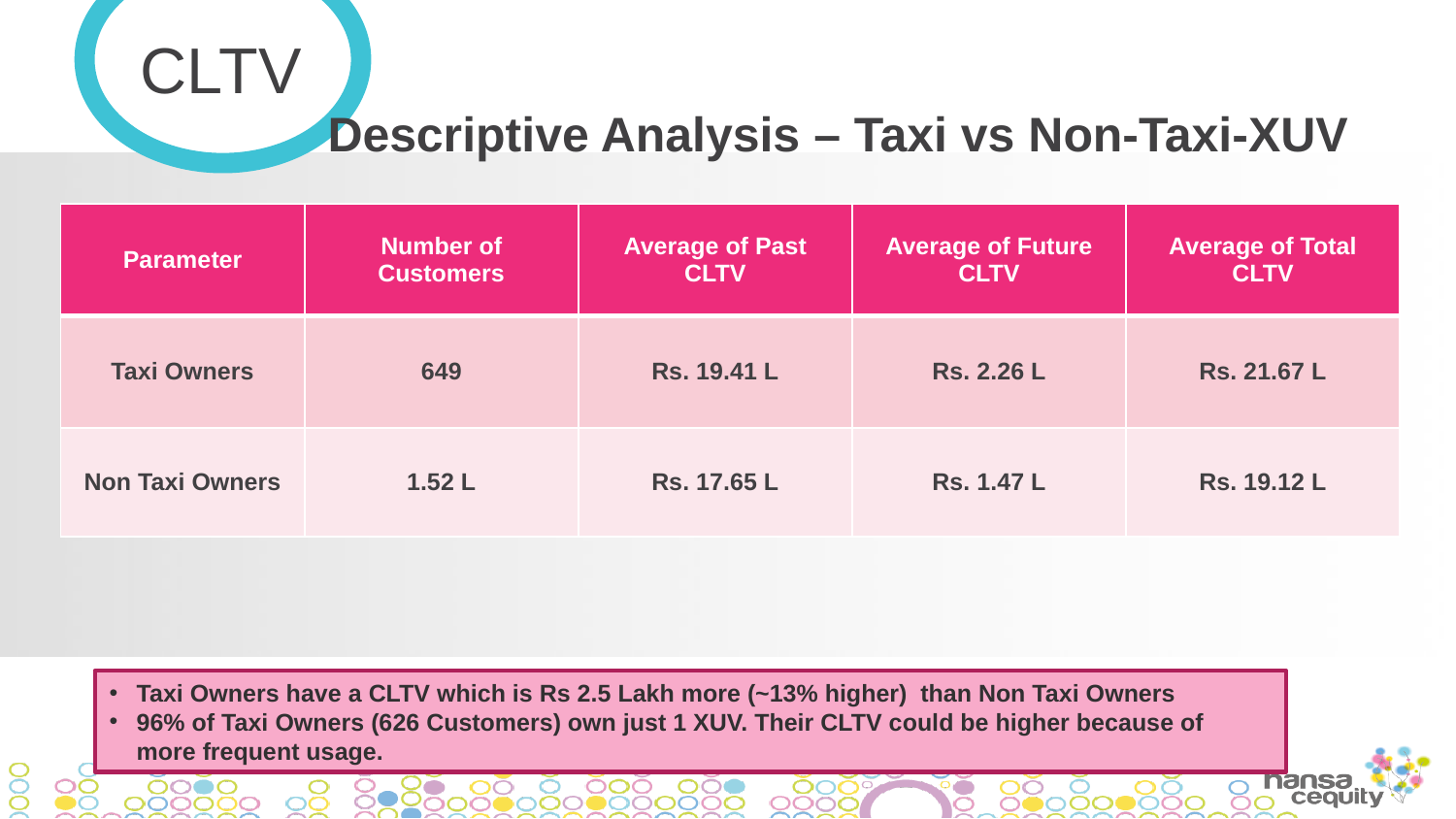

CLTV
Descriptive Analysis – Taxi vs Non-Taxi-XUV
| Parameter | Number of Customers | Average of Past CLTV | Average of Future CLTV | Average of Total CLTV |
| --- | --- | --- | --- | --- |
| Taxi Owners | 649 | Rs. 19.41 L | Rs. 2.26 L | Rs. 21.67 L |
| Non Taxi Owners | 1.52 L | Rs. 17.65 L | Rs. 1.47 L | Rs. 19.12 L |
Taxi Owners have a CLTV which is Rs 2.5 Lakh more (~13% higher)  than Non Taxi Owners
96% of Taxi Owners (626 Customers) own just 1 XUV. Their CLTV could be higher because of more frequent usage.